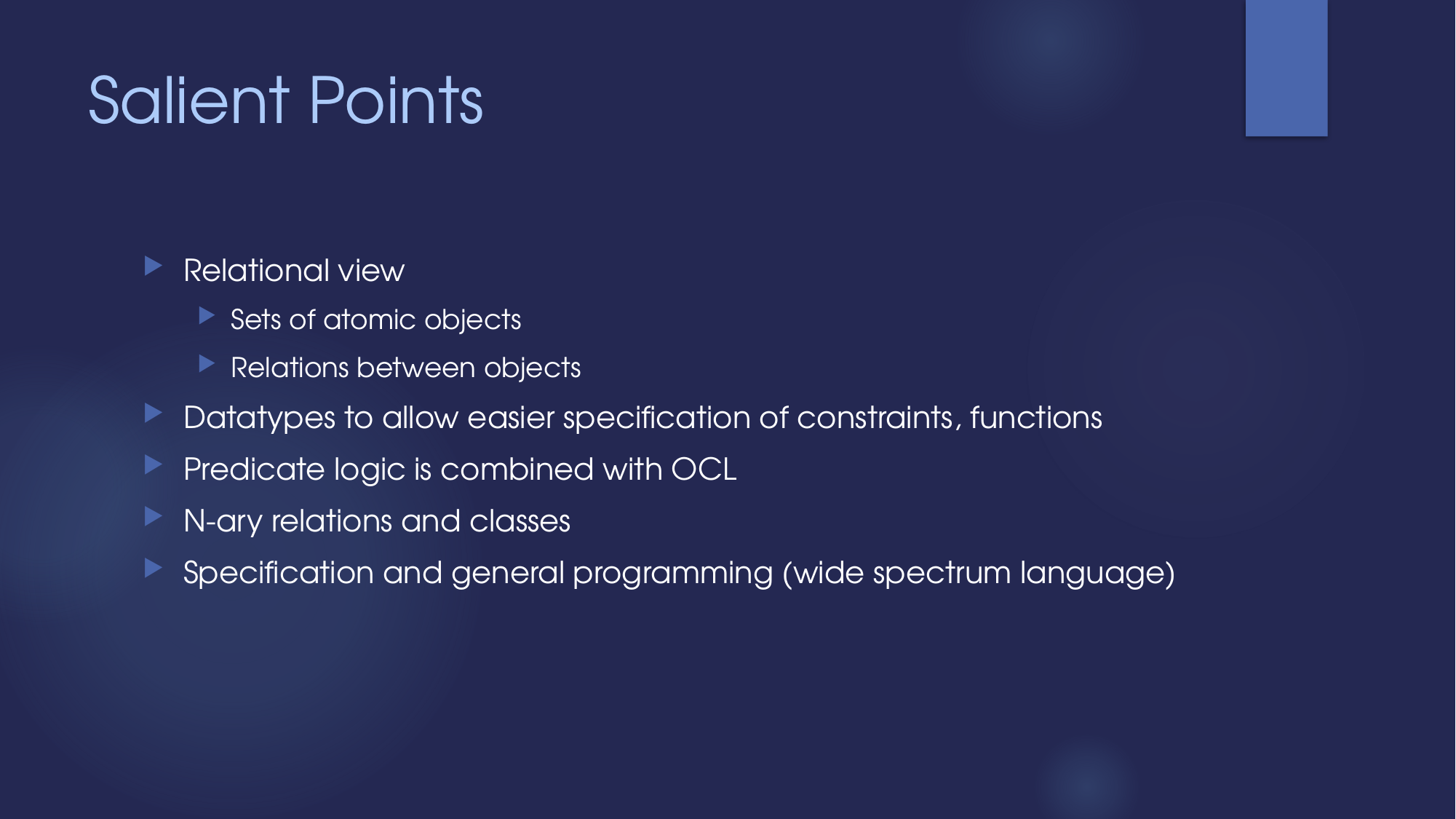

# Salient Points
Relational view
Sets of atomic objects
Relations between objects
Datatypes to allow easier specification of constraints, functions
Predicate logic is combined with OCL
N-ary relations and classes
Specification and general programming (wide spectrum language)